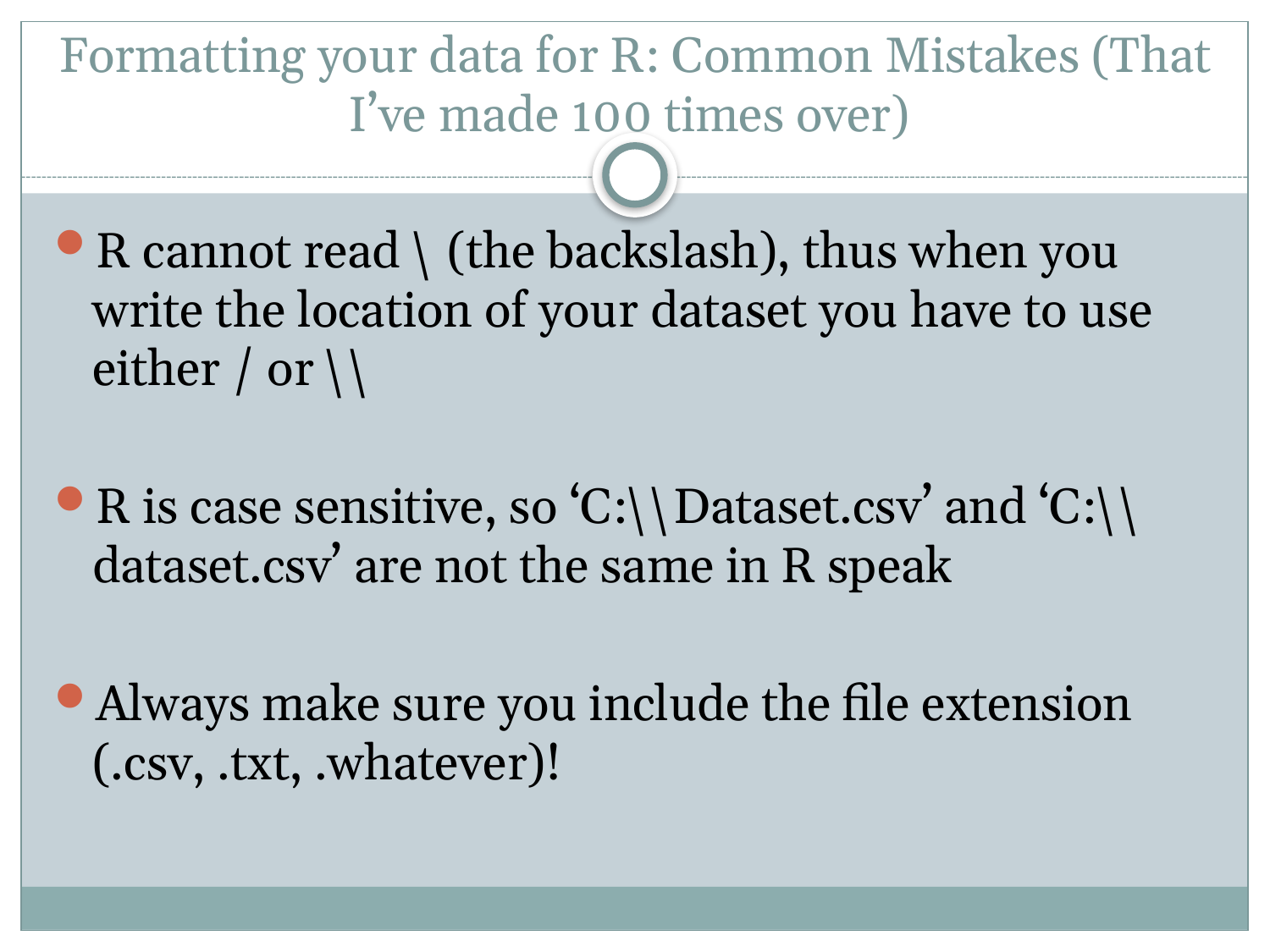

# Formatting your data for R: Common Mistakes (That I’ve made 100 times over)
R cannot read \ (the backslash), thus when you write the location of your dataset you have to use either / or \\

R is case sensitive, so ‘C:\\Dataset.csv’ and ‘C:\\dataset.csv’ are not the same in R speak

Always make sure you include the file extension (.csv, .txt, .whatever)!